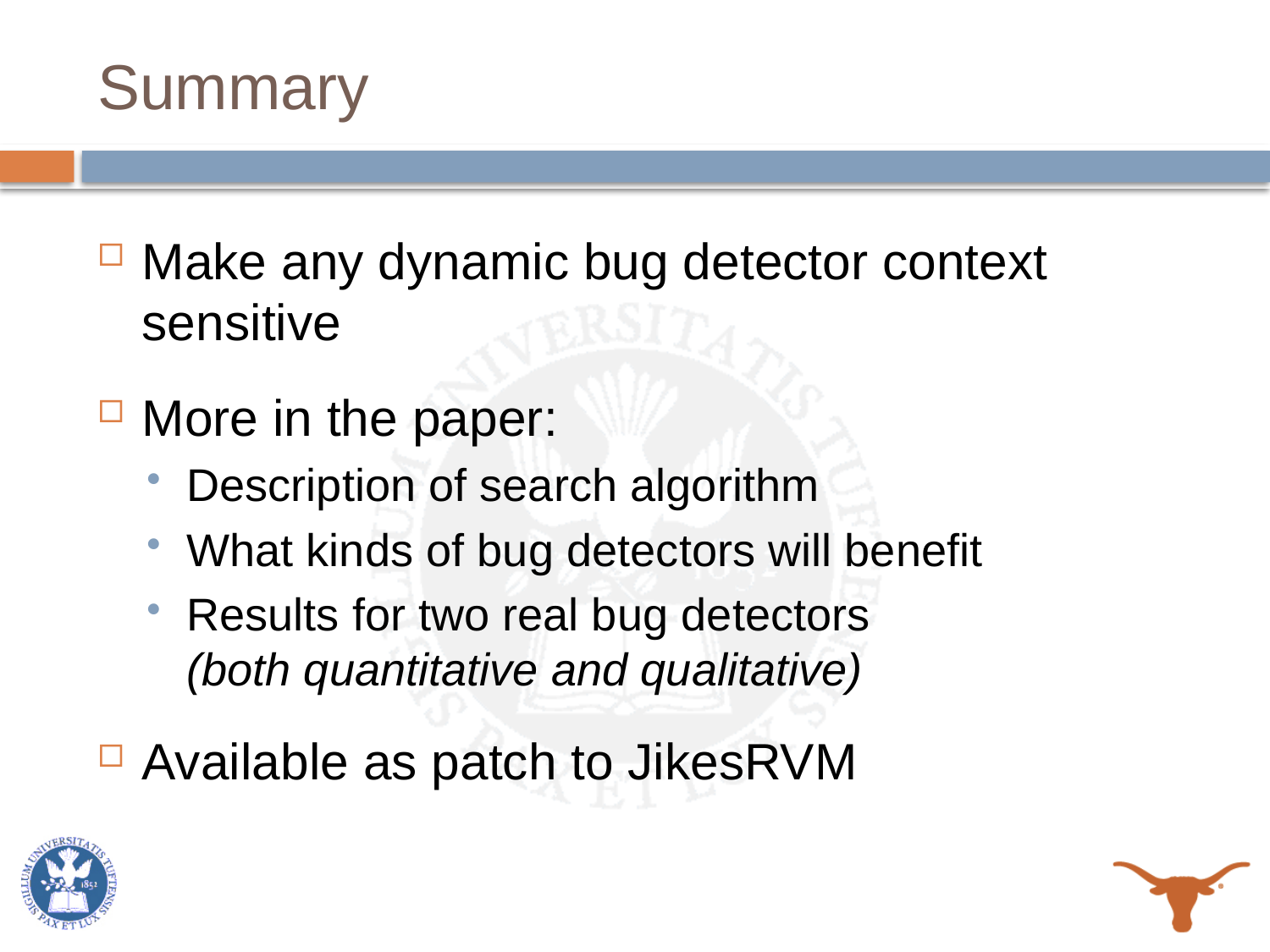

# Summary
Make any dynamic bug detector context sensitive
More in the paper:
Description of search algorithm
What kinds of bug detectors will benefit
Results for two real bug detectors
(both quantitative and qualitative)
Available as patch to JikesRVM